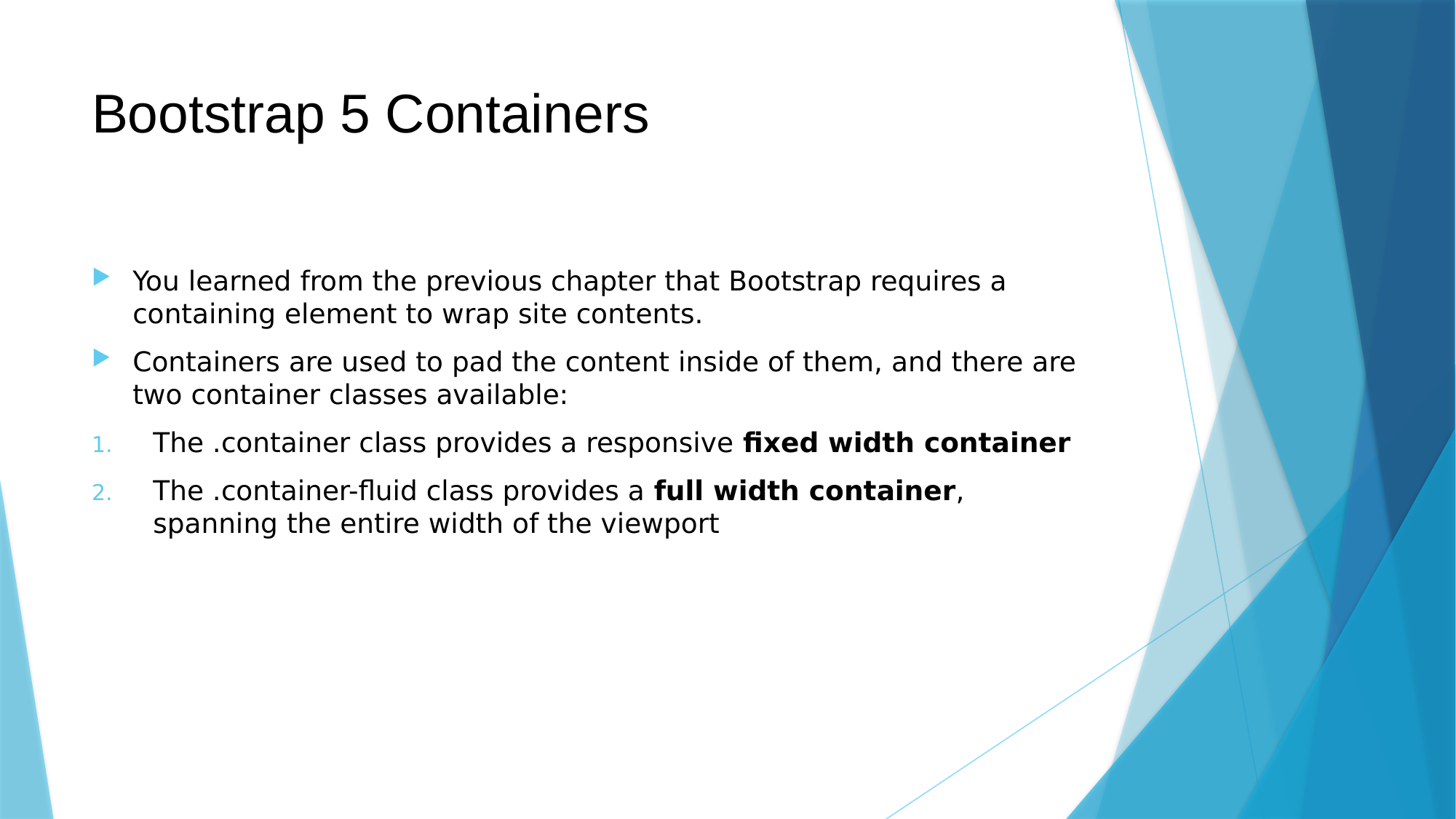

# Bootstrap 5 Containers
You learned from the previous chapter that Bootstrap requires a containing element to wrap site contents.
Containers are used to pad the content inside of them, and there are two container classes available:
The .container class provides a responsive fixed width container
The .container-fluid class provides a full width container, spanning the entire width of the viewport